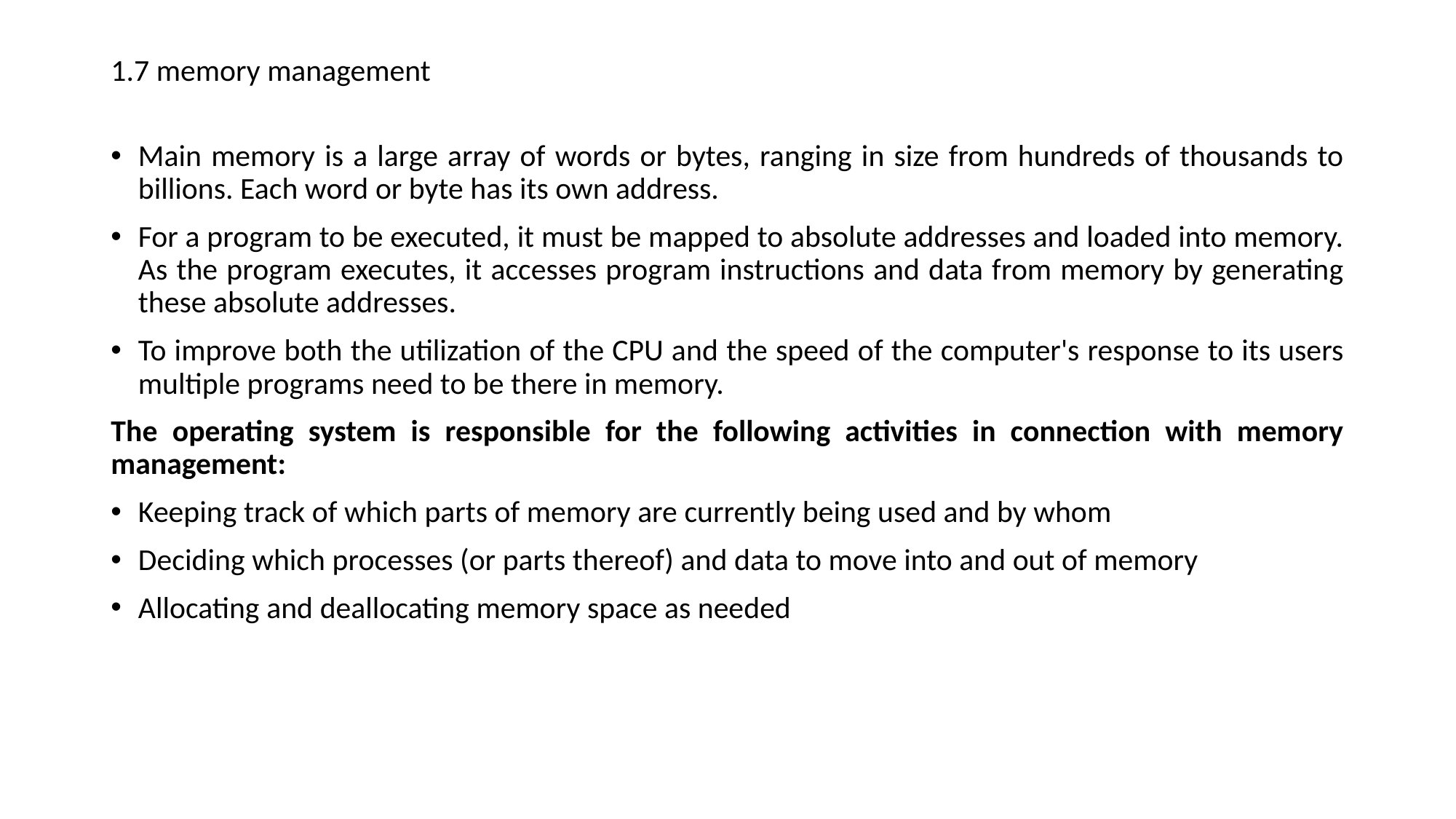

# 1.7 memory management
Main memory is a large array of words or bytes, ranging in size from hundreds of thousands to billions. Each word or byte has its own address.
For a program to be executed, it must be mapped to absolute addresses and loaded into memory. As the program executes, it accesses program instructions and data from memory by generating these absolute addresses.
To improve both the utilization of the CPU and the speed of the computer's response to its users multiple programs need to be there in memory.
The operating system is responsible for the following activities in connection with memory management:
Keeping track of which parts of memory are currently being used and by whom
Deciding which processes (or parts thereof) and data to move into and out of memory
Allocating and deallocating memory space as needed